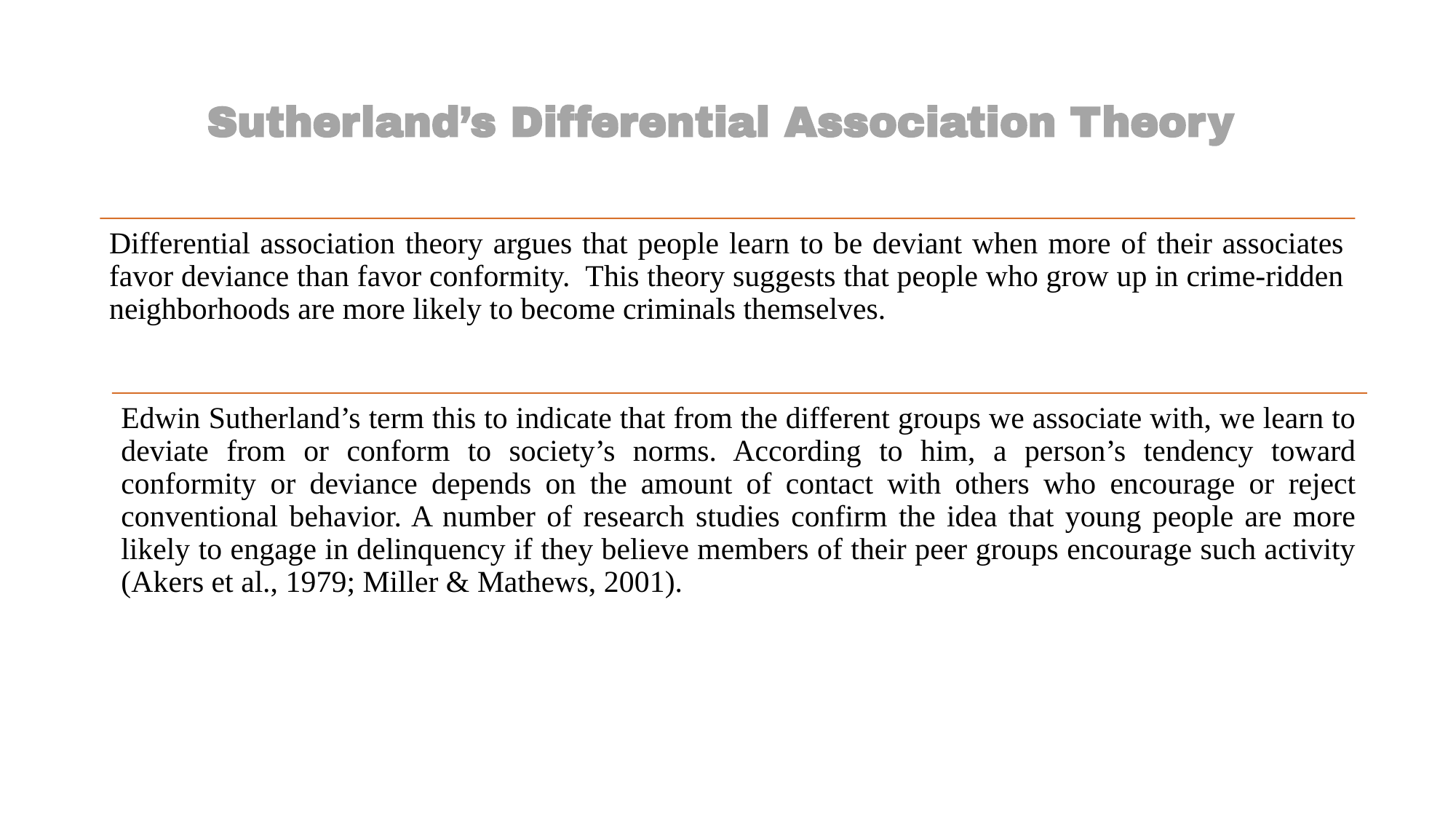

# Sutherland’s Differential Association Theory
Differential association theory argues that people learn to be deviant when more of their associates favor deviance than favor conformity.  This theory suggests that people who grow up in crime-ridden neighborhoods are more likely to become criminals themselves.
Edwin Sutherland’s term this to indicate that from the different groups we associate with, we learn to deviate from or conform to society’s norms. According to him, a person’s tendency toward conformity or deviance depends on the amount of contact with others who encourage or reject conventional behavior. A number of research studies confirm the idea that young people are more likely to engage in delinquency if they believe members of their peer groups encourage such activity (Akers et al., 1979; Miller & Mathews, 2001).